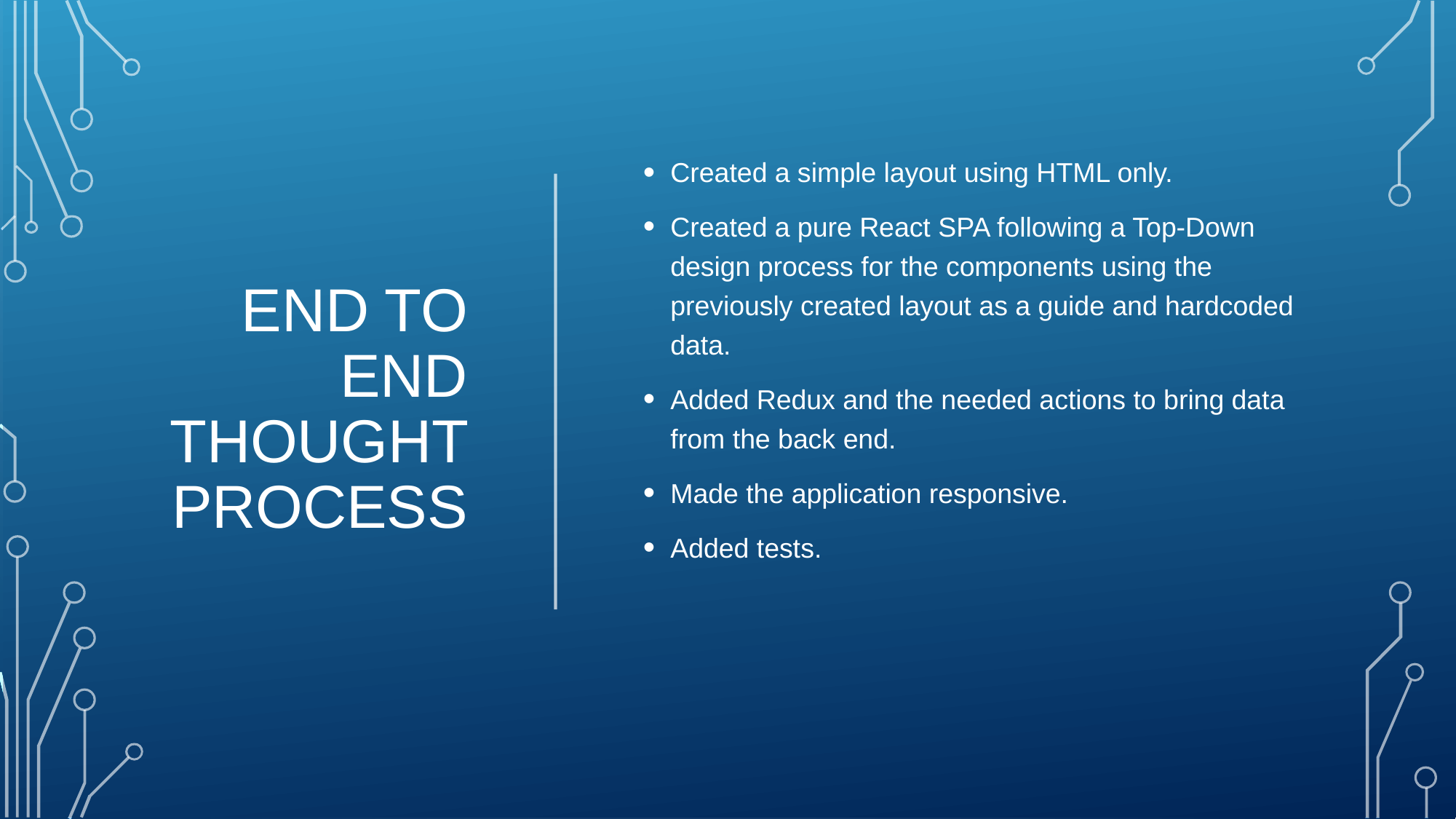

# End to end thought process
Created a simple layout using HTML only.
Created a pure React SPA following a Top-Down design process for the components using the previously created layout as a guide and hardcoded data.
Added Redux and the needed actions to bring data from the back end.
Made the application responsive.
Added tests.